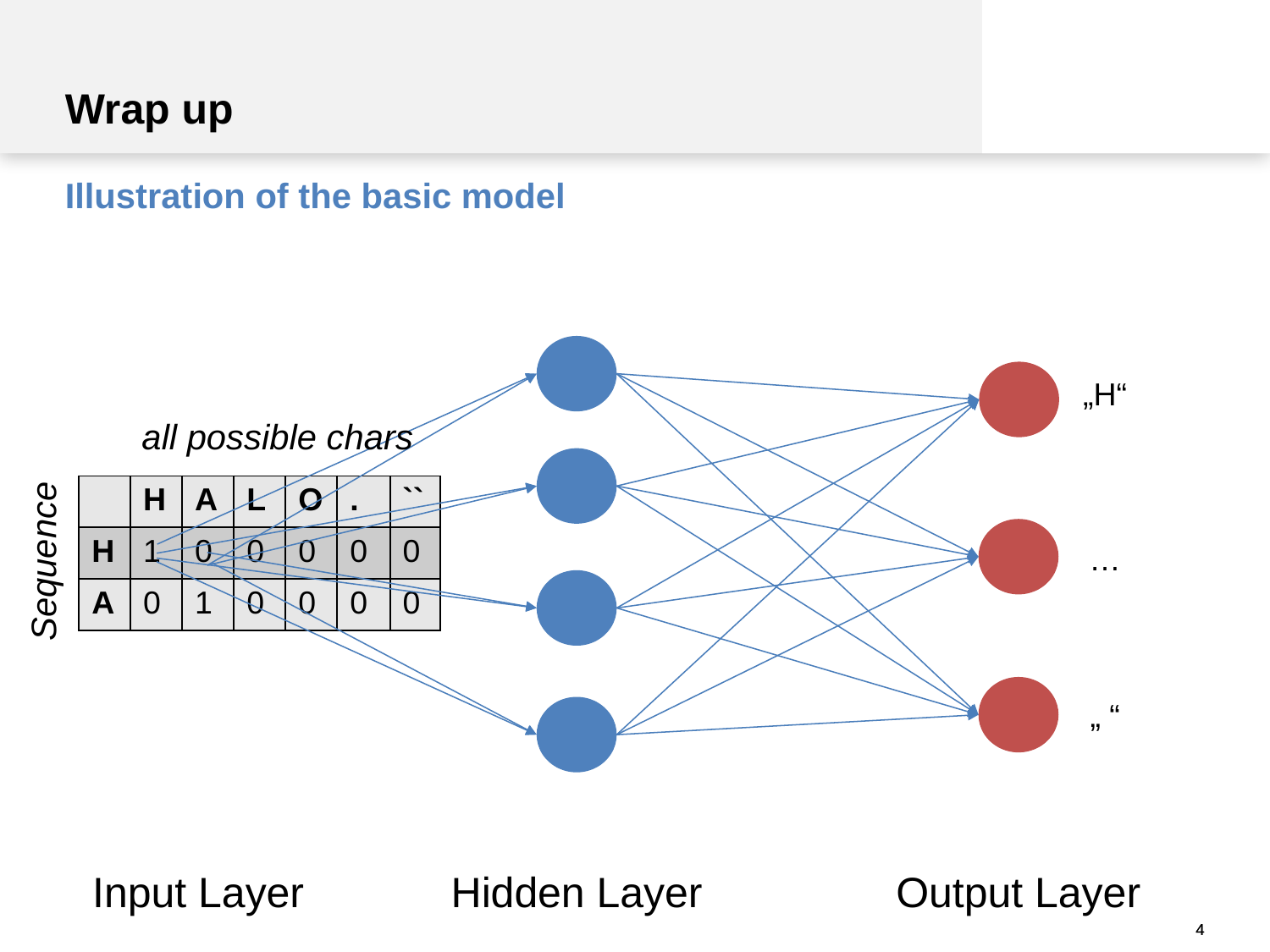

Wrap up
Illustration of the basic model

„H“
all possible chars

|  | H | A | L | O | . | `` |
| --- | --- | --- | --- | --- | --- | --- |
| H | 1 | 0 | 0 | 0 | 0 | 0 |
| A | 0 | 1 | 0 | 0 | 0 | 0 |

…
Sequence

„ “

Input Layer
Hidden Layer
Output Layer